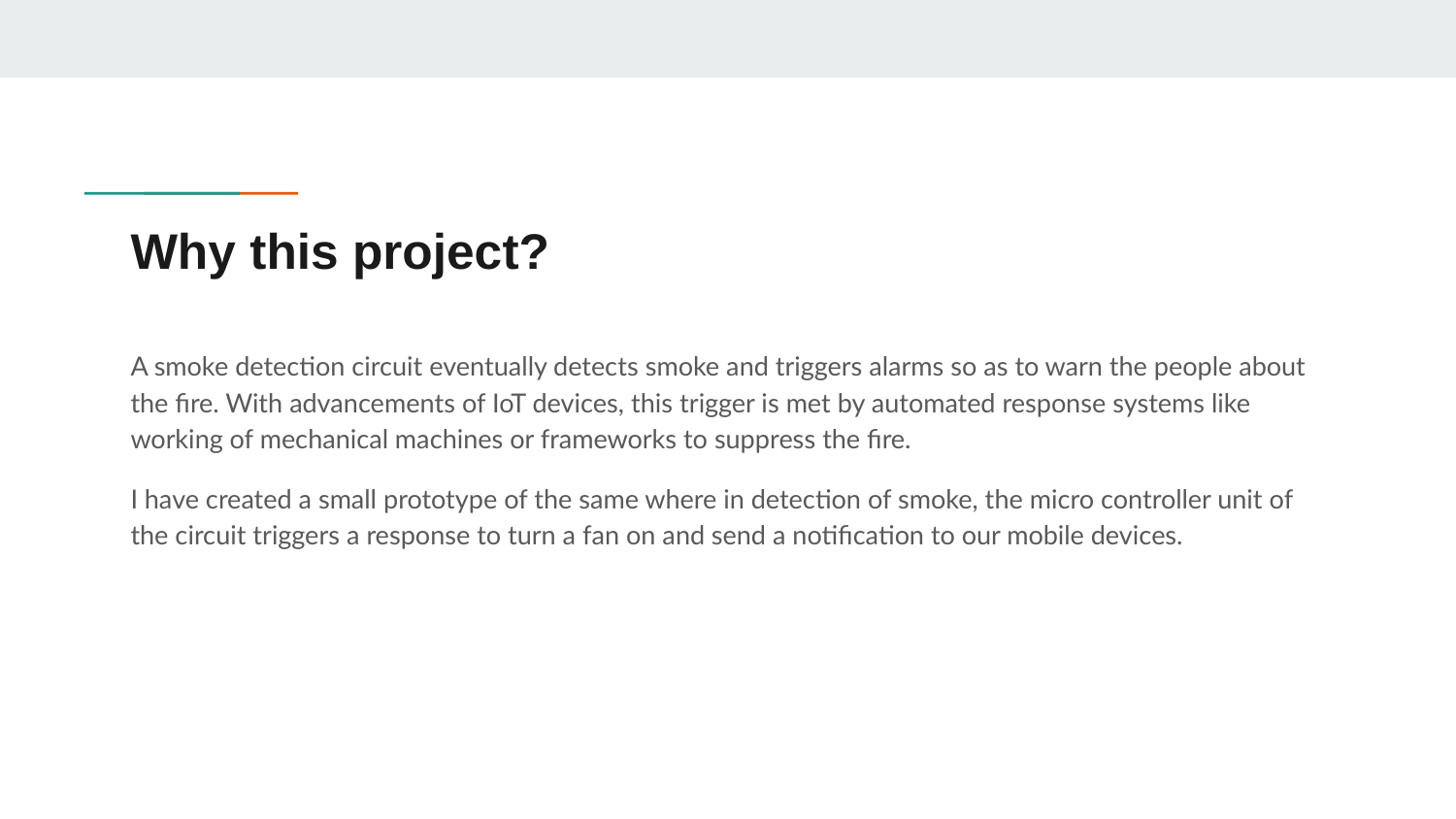

# Why this project?
A smoke detection circuit eventually detects smoke and triggers alarms so as to warn the people about the fire. With advancements of IoT devices, this trigger is met by automated response systems like working of mechanical machines or frameworks to suppress the fire.
I have created a small prototype of the same where in detection of smoke, the micro controller unit of the circuit triggers a response to turn a fan on and send a notification to our mobile devices.